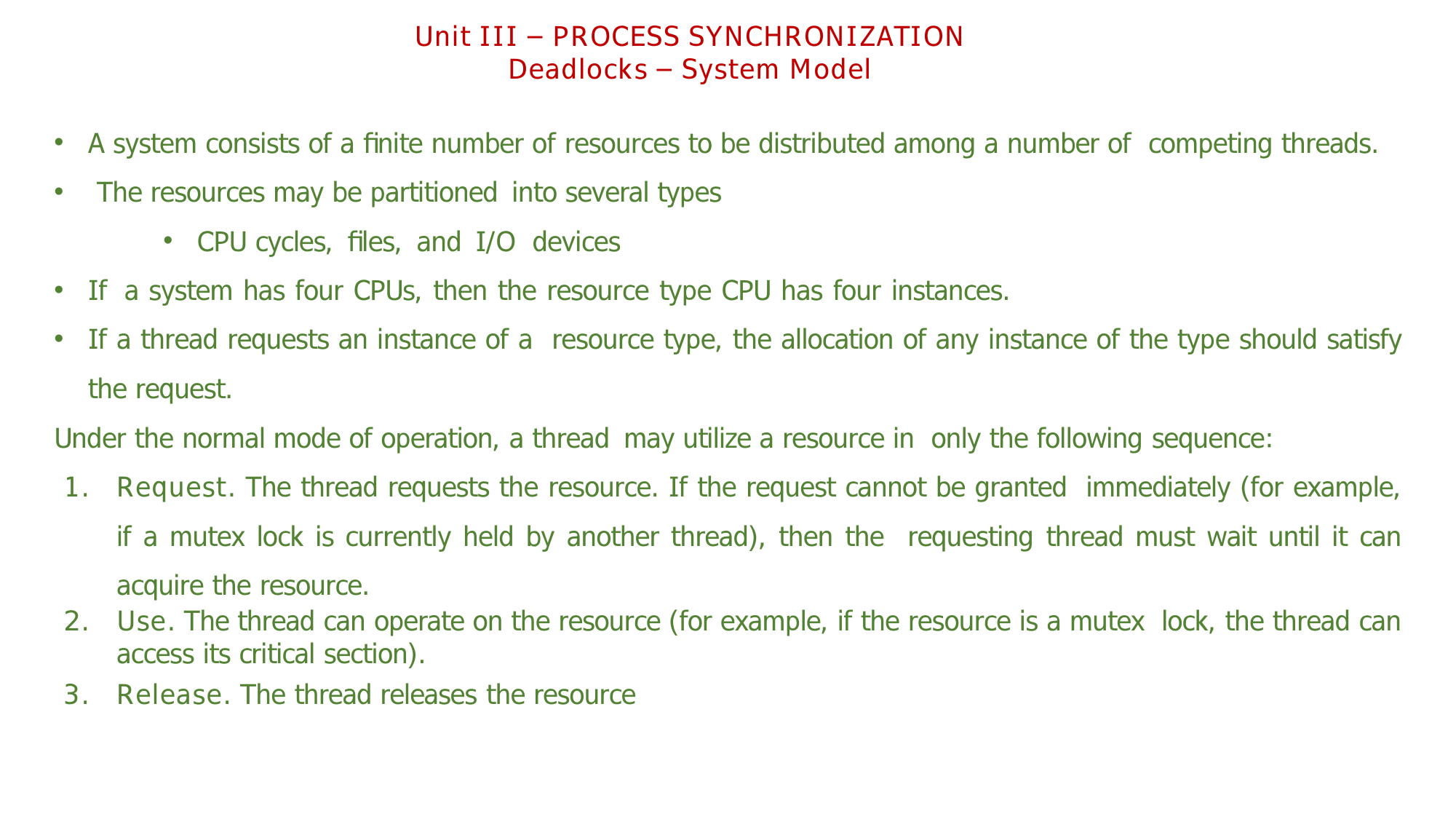

Unit III – PROCESS SYNCHRONIZATION
Deadlocks – System Model
A system consists of a finite number of resources to be distributed among a number of  competing threads.
 The resources may be partitioned into several types
CPU cycles, files, and I/O  devices
If  a system has four CPUs, then the resource type CPU has four instances.
If a thread requests an instance of a  resource type, the allocation of any instance of the type should satisfy the request.
Under the normal mode of operation, a thread may utilize a resource in  only the following sequence:
Request. The thread requests the resource. If the request cannot be granted  immediately (for example, if a mutex lock is currently held by another thread), then the  requesting thread must wait until it can acquire the resource.
Use. The thread can operate on the resource (for example, if the resource is a mutex  lock, the thread can access its critical section).
Release. The thread releases the resource